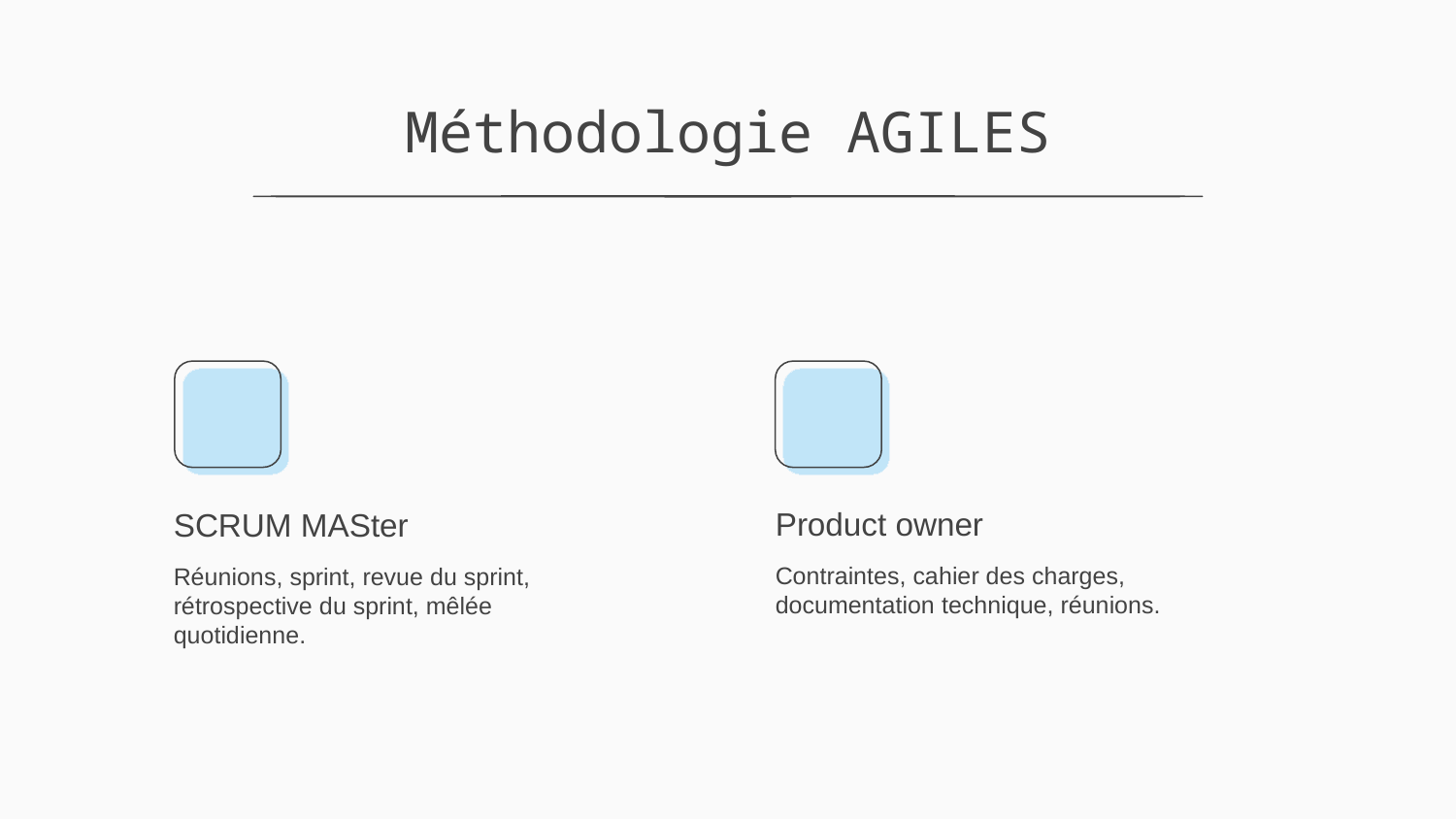

SCRUM
Méthodologie AGILES

Product owner
# SCRUM MASter
Contraintes, cahier des charges, documentation technique, réunions.
Réunions, sprint, revue du sprint, rétrospective du sprint, mêlée quotidienne.